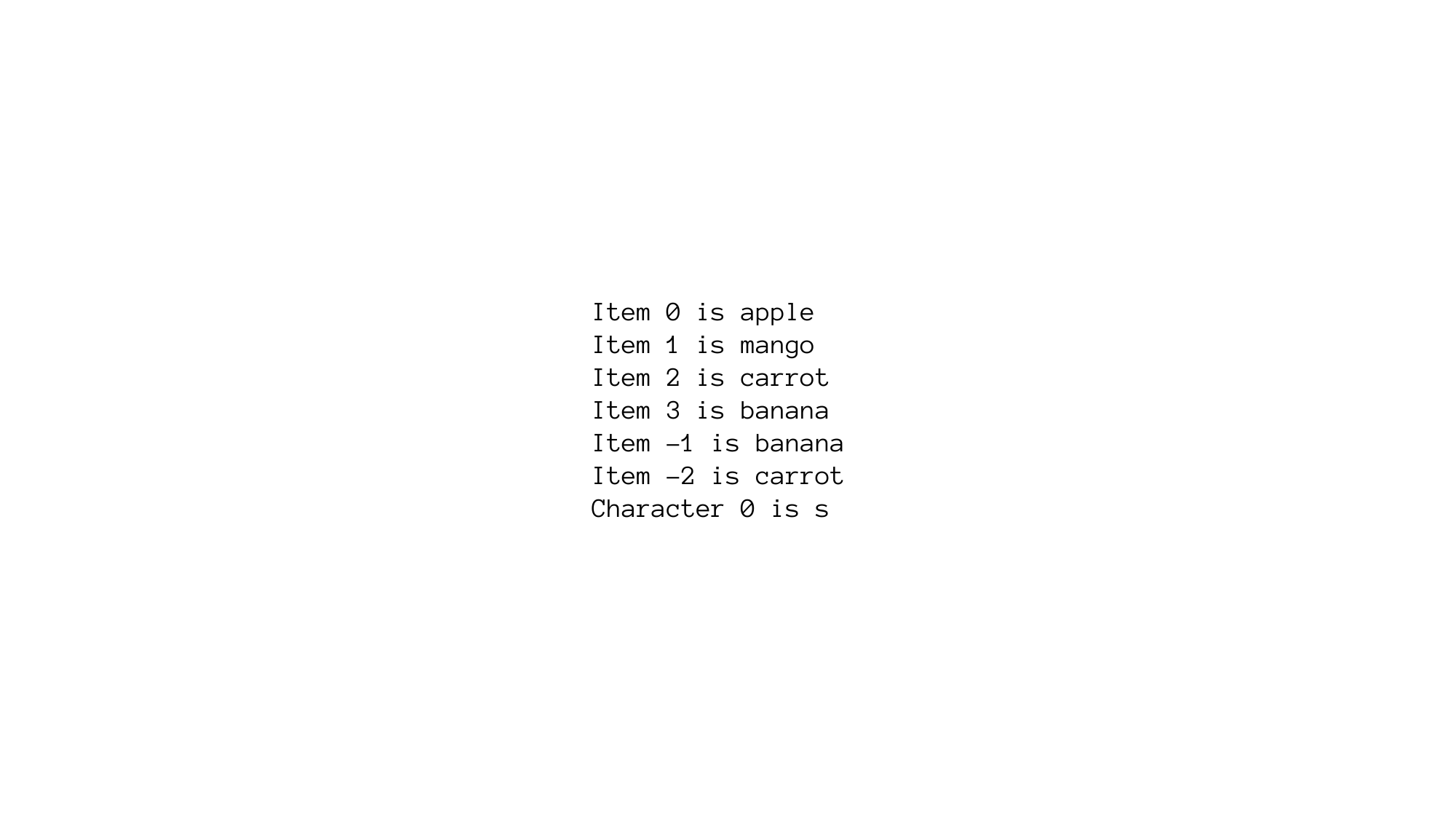

Item 0 is apple
Item 1 is mango
Item 2 is carrot
Item 3 is banana
Item -1 is banana
Item -2 is carrot
Character 0 is s